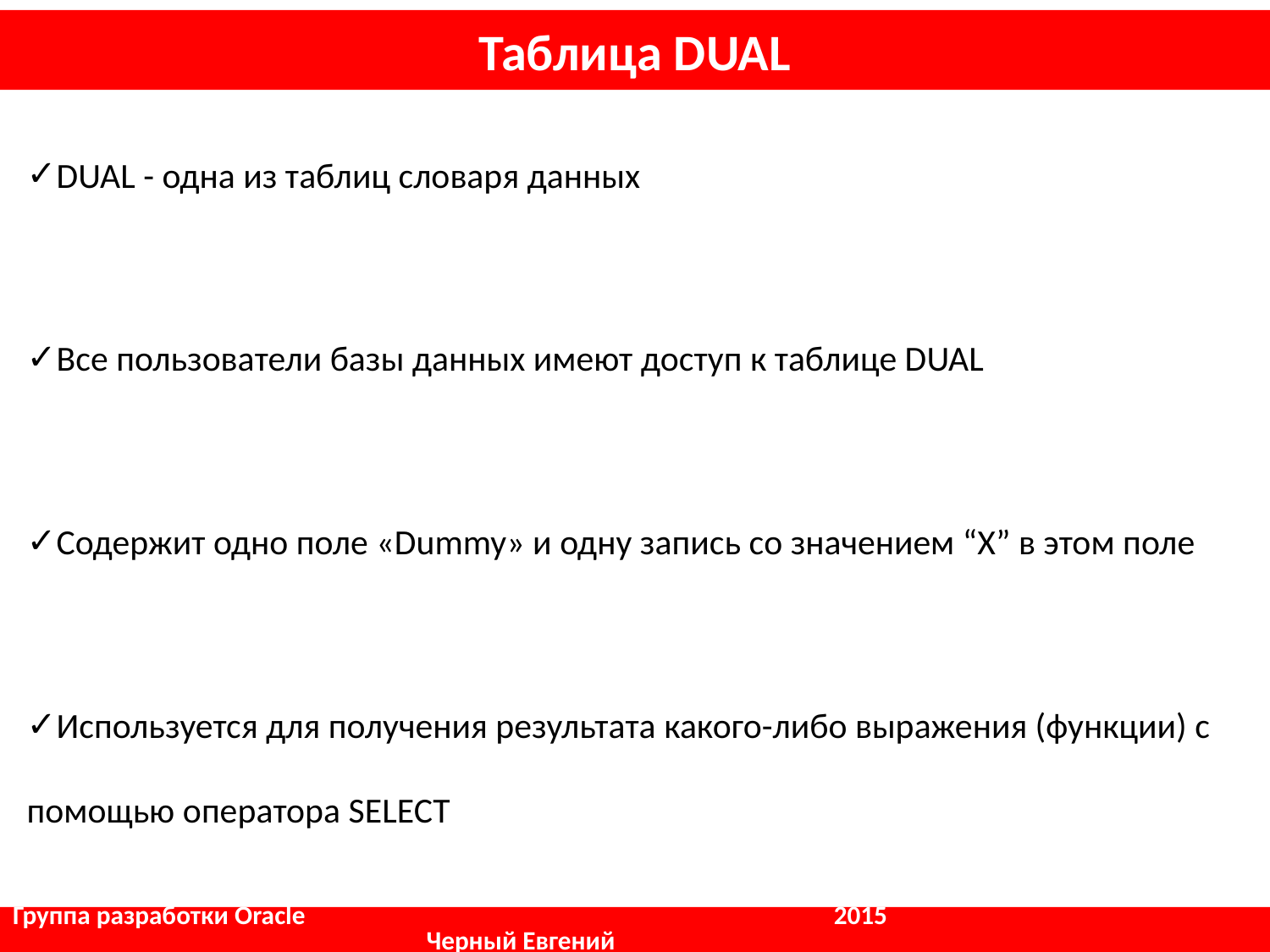

# Таблица DUAL
DUAL - одна из таблиц словаря данных

Все пользователи базы данных имеют доступ к таблице DUAL

Содержит одно поле «Dummy» и одну запись со значением “X” в этом поле

Используется для получения результата какого-либо выражения (функции) с помощью оператора SELECT

Группа разработки Oracle				          2015					                           Черный Евгений